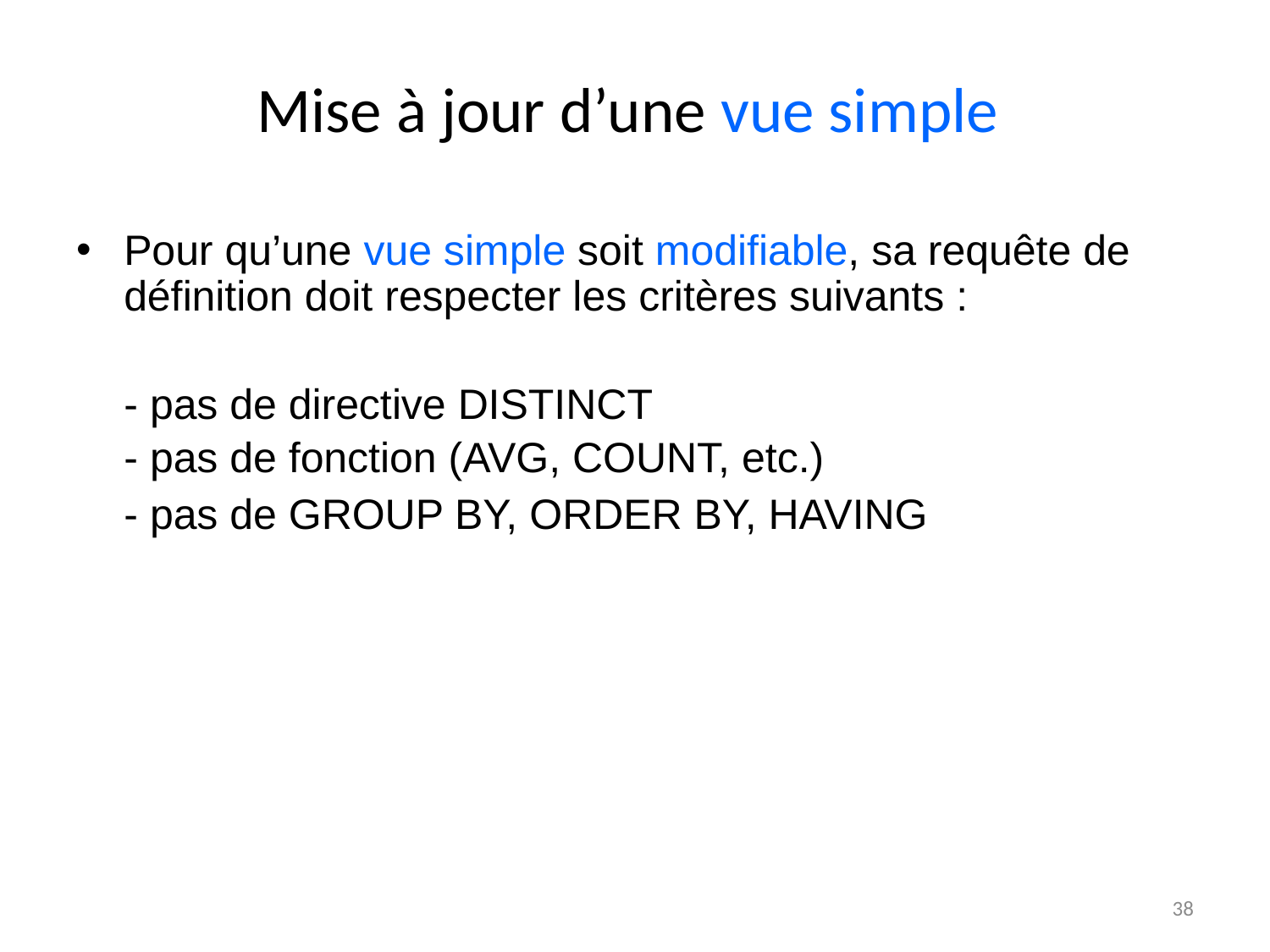

# Mise à jour d’une vue simple
Pour qu’une vue simple soit modifiable, sa requête de définition doit respecter les critères suivants :

	- pas de directive DISTINCT
	- pas de fonction (AVG, COUNT, etc.)

	- pas de GROUP BY, ORDER BY, HAVING

38